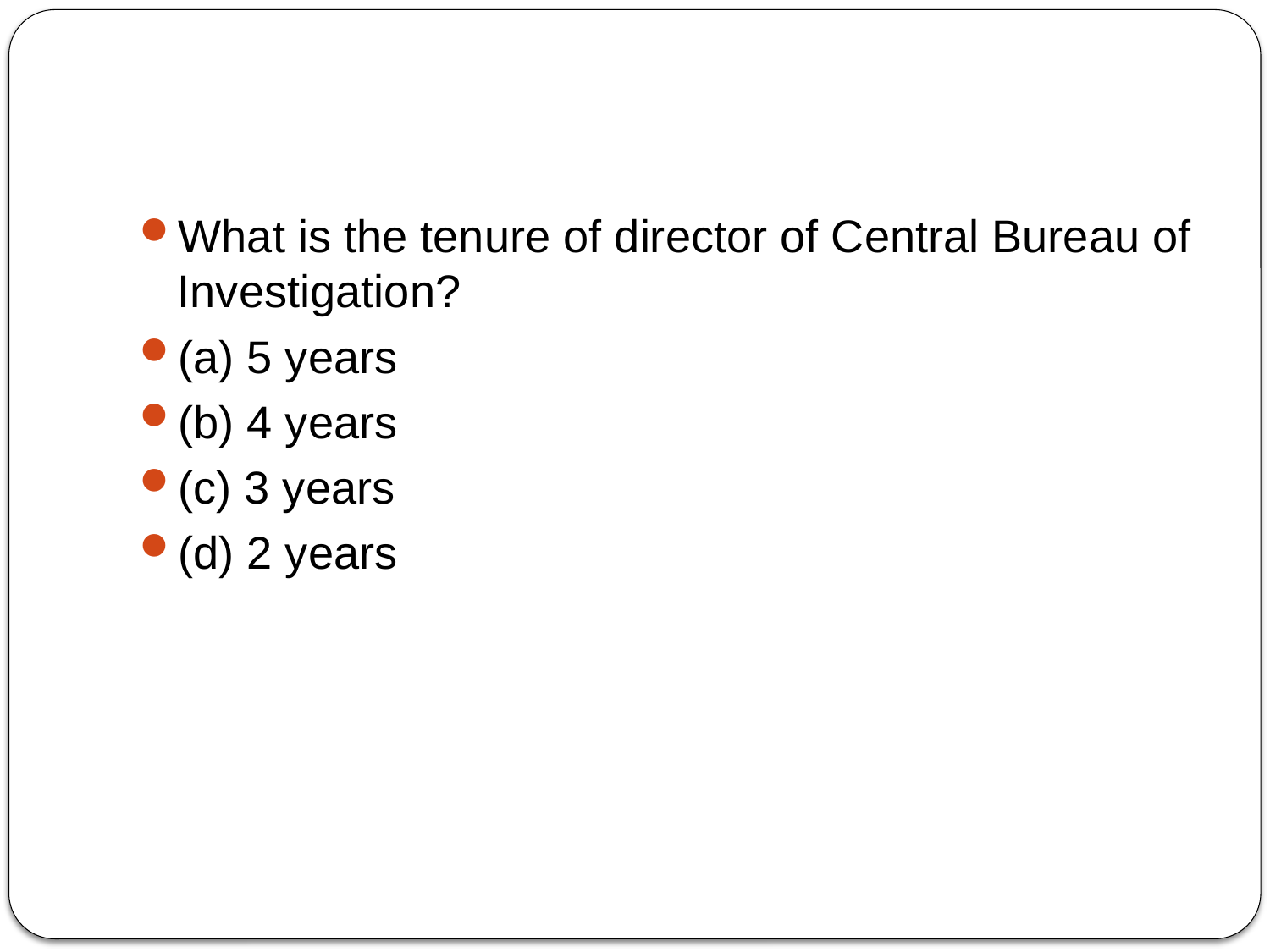

#
What is the tenure of director of Central Bureau of Investigation?
(a) 5 years
(b) 4 years
(c) 3 years
(d) 2 years